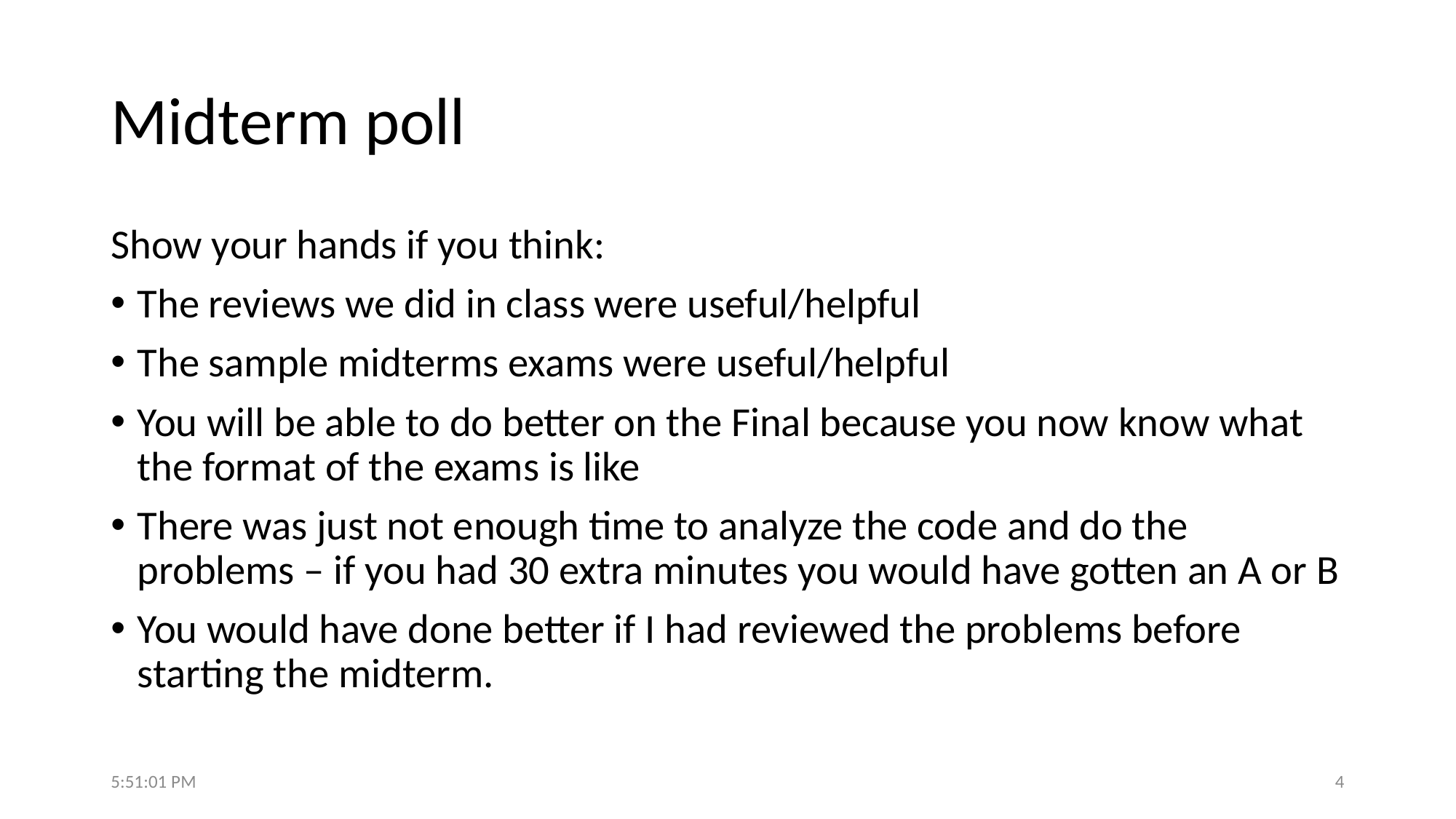

# Midterm poll
Show your hands if you think:
The reviews we did in class were useful/helpful
The sample midterms exams were useful/helpful
You will be able to do better on the Final because you now know what the format of the exams is like
There was just not enough time to analyze the code and do the problems – if you had 30 extra minutes you would have gotten an A or B
You would have done better if I had reviewed the problems before starting the midterm.
5:51:01 PM
4